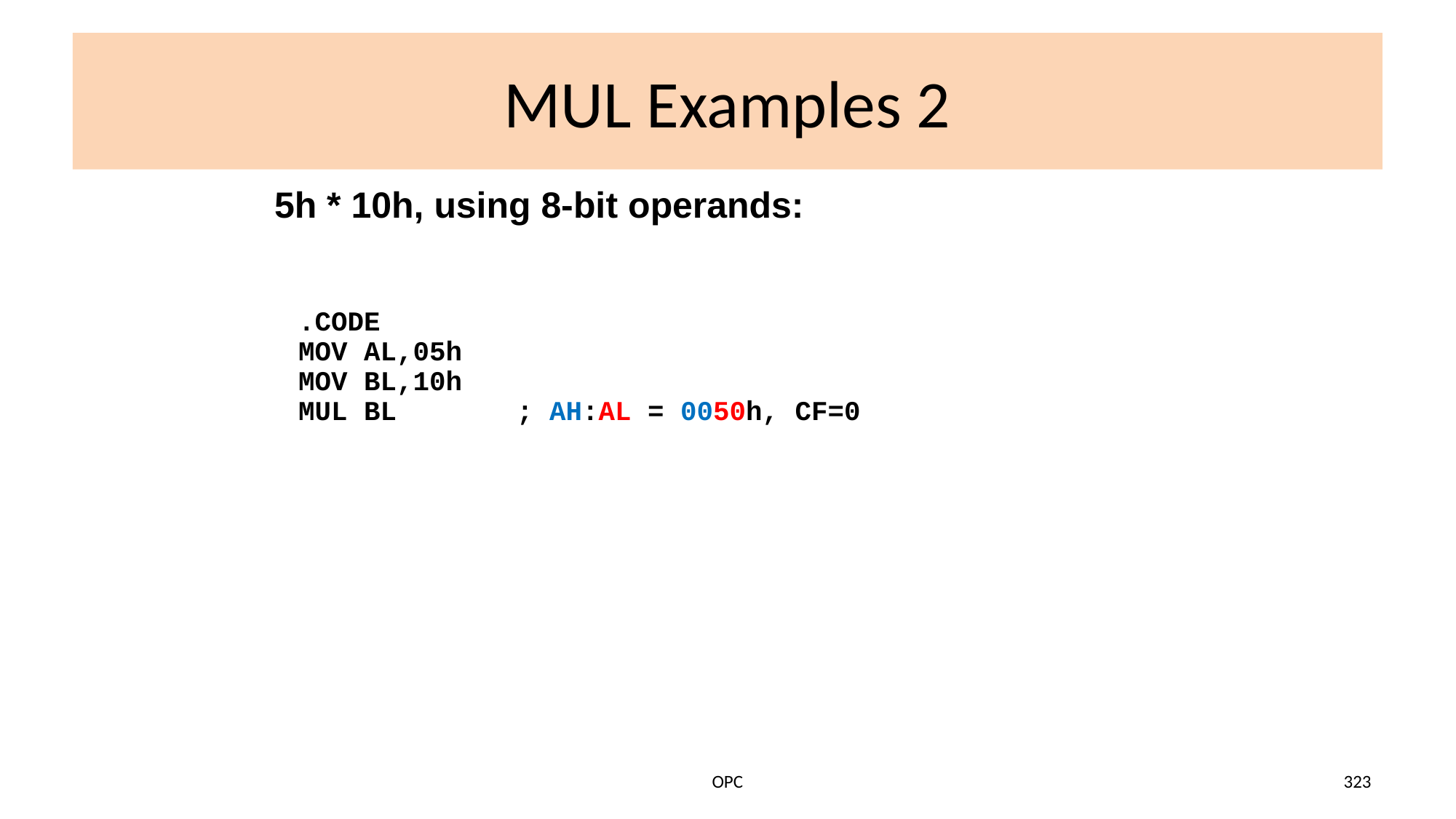

# MUL Examples 2
5h * 10h, using 8-bit operands:

.CODE
MOV AL,05h
MOV BL,10h
MUL BL	; AH:AL = 0050h, CF=0
OPC
323